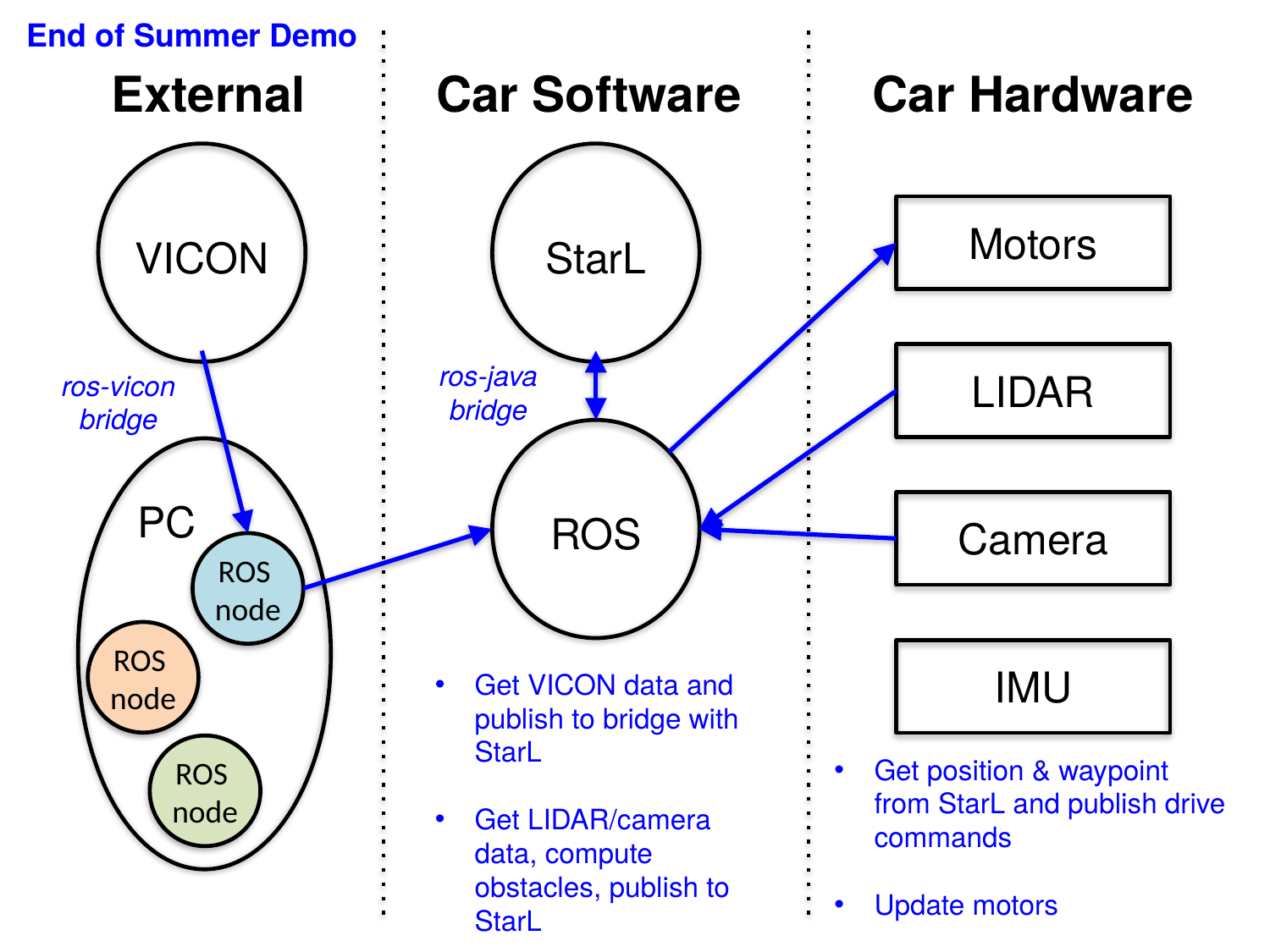

End of Summer Demo
External
Car Software
Car Hardware

VICON

StarL

Motors

LIDAR
ros-java bridge
ros-vicon bridge

ROS

PC

ROS
node

ROS
node

ROS
node

Camera

IMU
Get VICON data and publish to bridge with StarL

Get LIDAR/camera data, compute obstacles, publish to StarL
Get position & waypoint from StarL and publish drive commands

Update motors